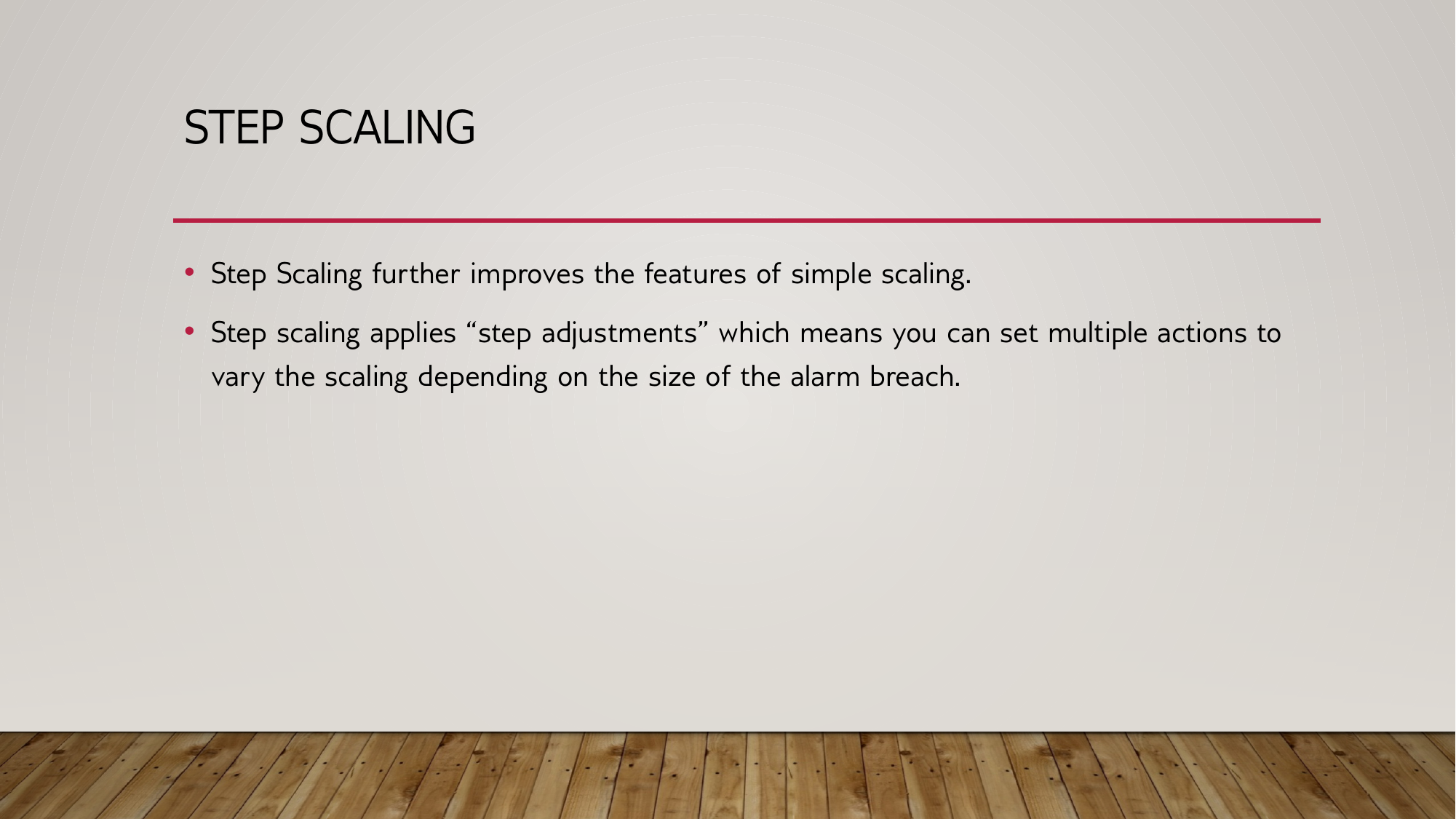

# Step Scaling
Step Scaling further improves the features of simple scaling.
Step scaling applies “step adjustments” which means you can set multiple actions to vary the scaling depending on the size of the alarm breach.